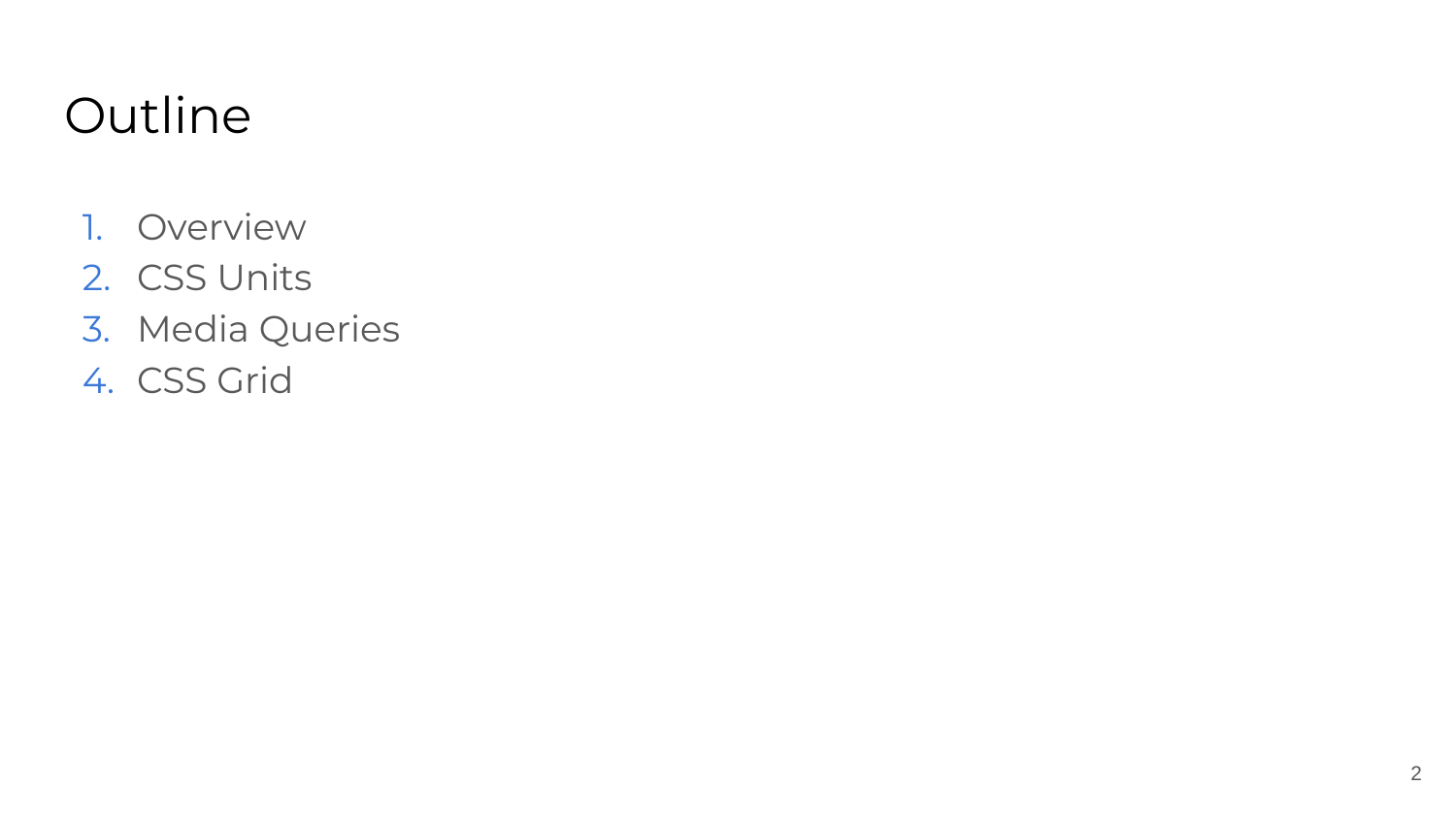

# Outline
Overview
CSS Units
Media Queries
CSS Grid
2